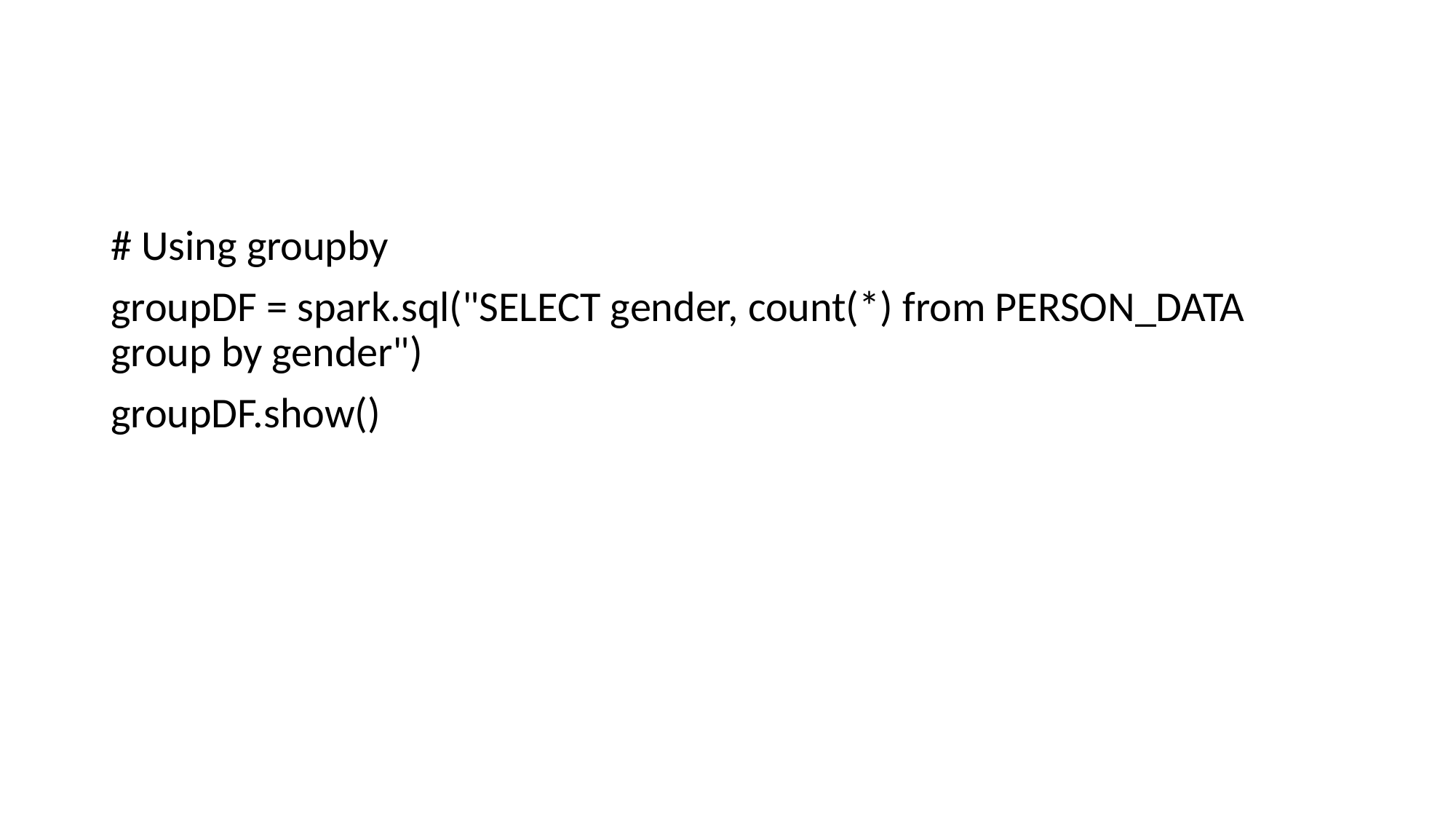

#
# Using groupby
groupDF = spark.sql("SELECT gender, count(*) from PERSON_DATA group by gender")
groupDF.show()